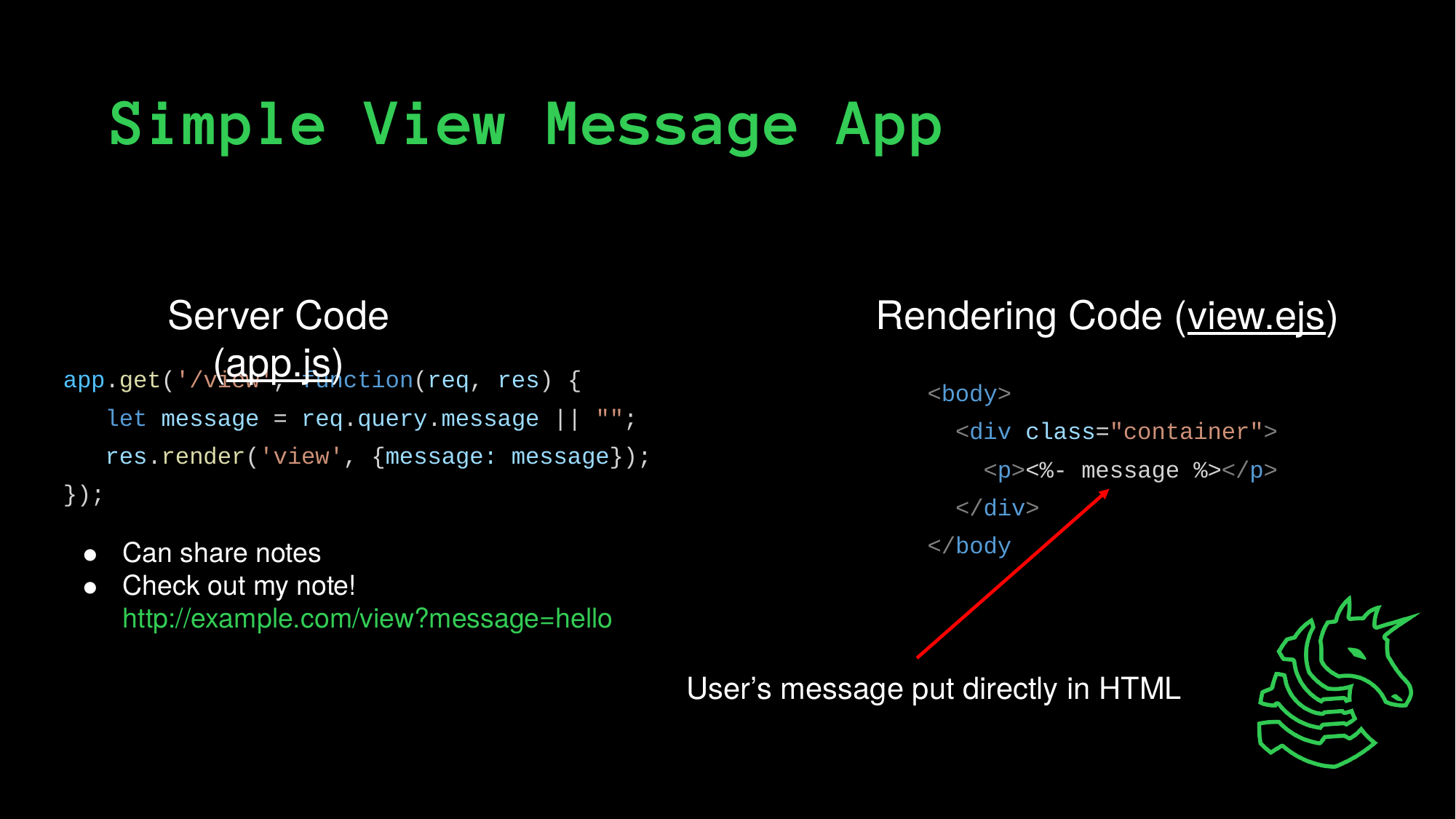

# Simple View Message App
Server Code (app.js)
Rendering Code (view.ejs)
app.get('/view', function(req, res) {
   let message = req.query.message || "";
   res.render('view', {message: message});
});
<body>
  <div class="container">
    <p><%- message %></p>
  </div>
</body
Can share notes
Check out my note! http://example.com/view?message=hello
User’s message put directly in HTML